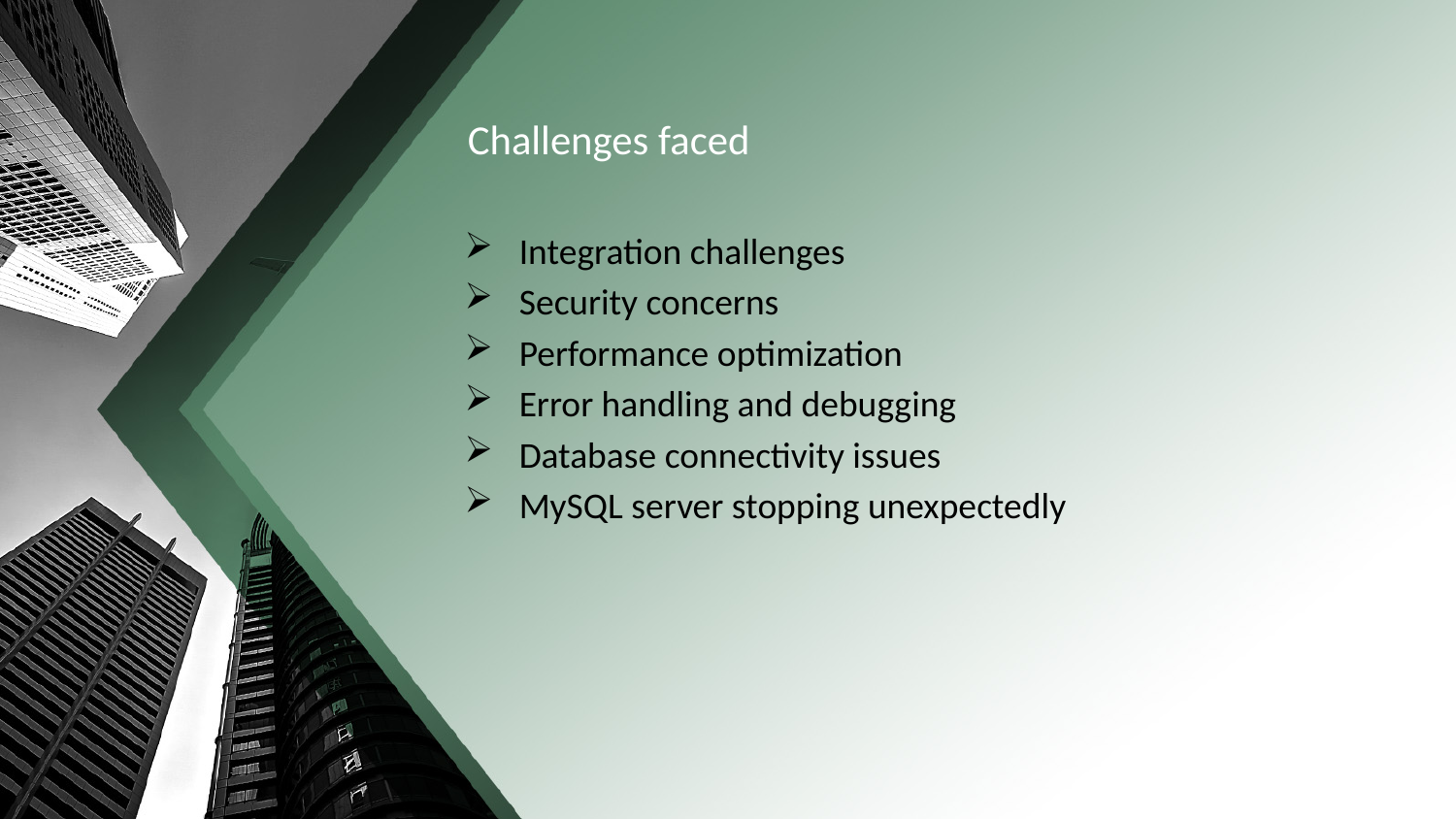

# Challenges faced
Integration challenges
Security concerns
Performance optimization
Error handling and debugging
Database connectivity issues
MySQL server stopping unexpectedly